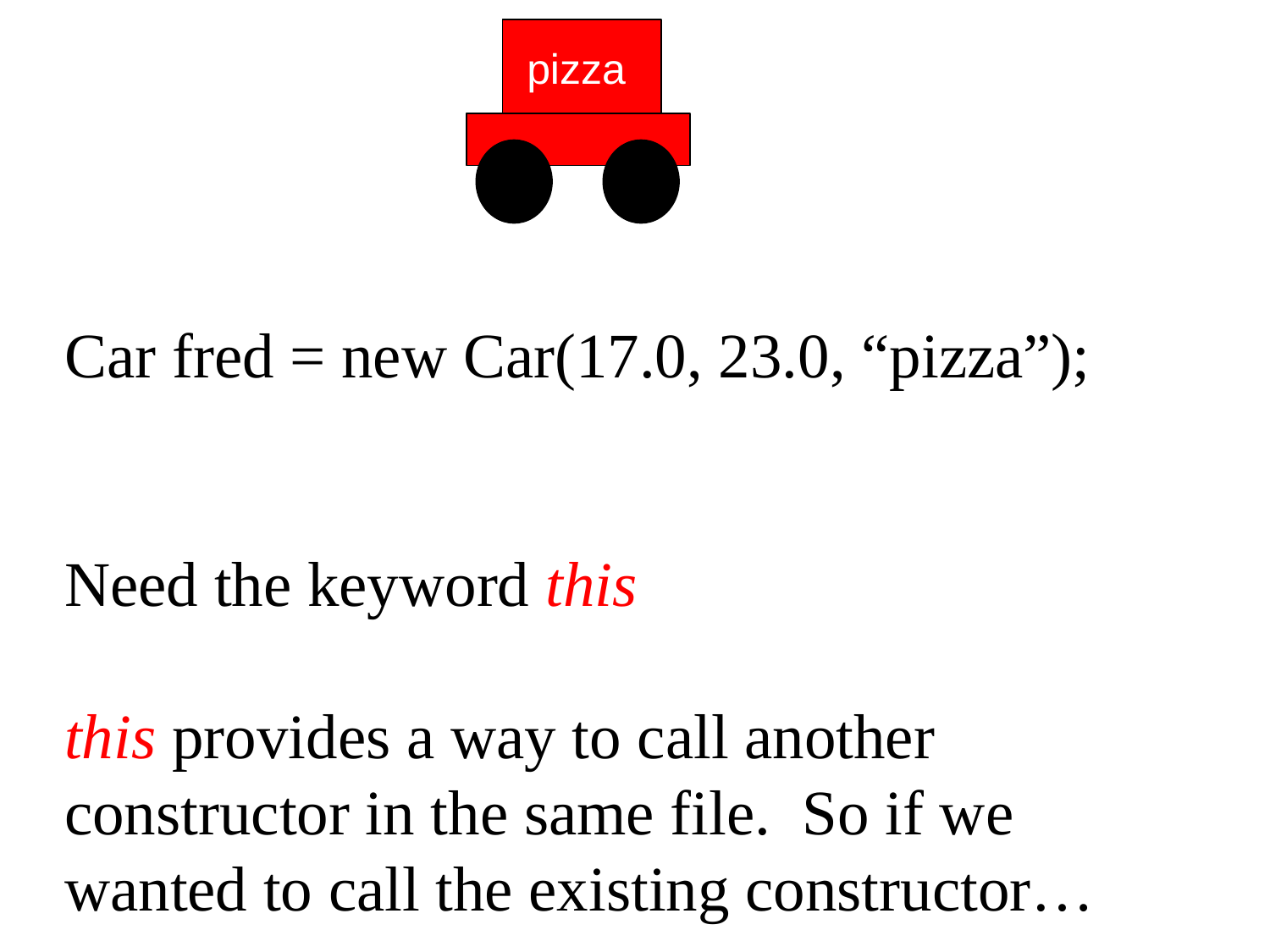

pizza

Car fred = new Car(17.0, 23.0, “pizza”);

Need the keyword this

this provides a way to call another constructor in the same file.  So if we wanted to call the existing constructor…